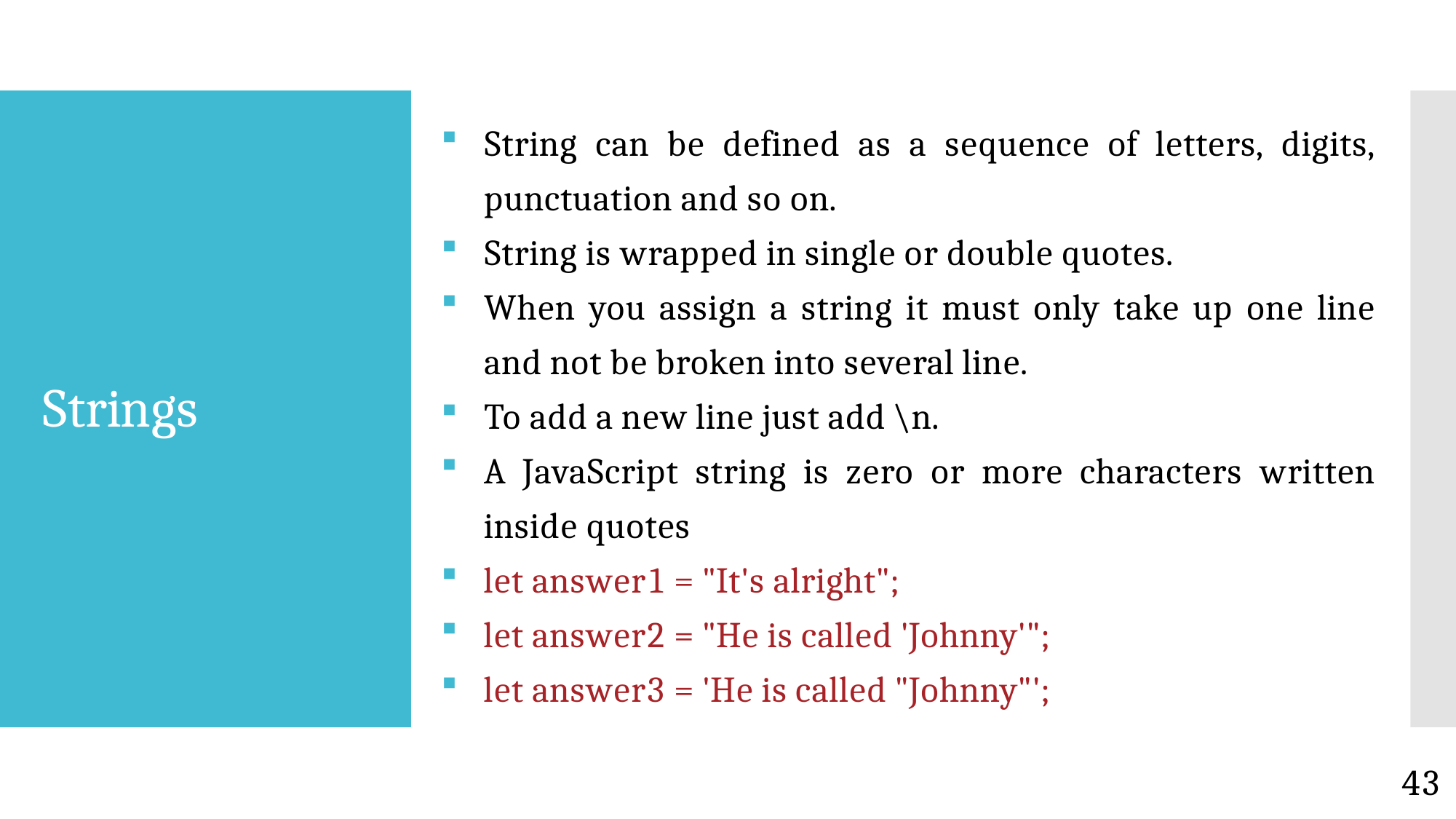

String can be defined as a sequence of letters, digits, punctuation and so on.
String is wrapped in single or double quotes.
When you assign a string it must only take up one line and not be broken into several line.
To add a new line just add \n.
A JavaScript string is zero or more characters written inside quotes
let answer1 = "It's alright";
let answer2 = "He is called 'Johnny'";
let answer3 = 'He is called "Johnny"';
# Strings
43